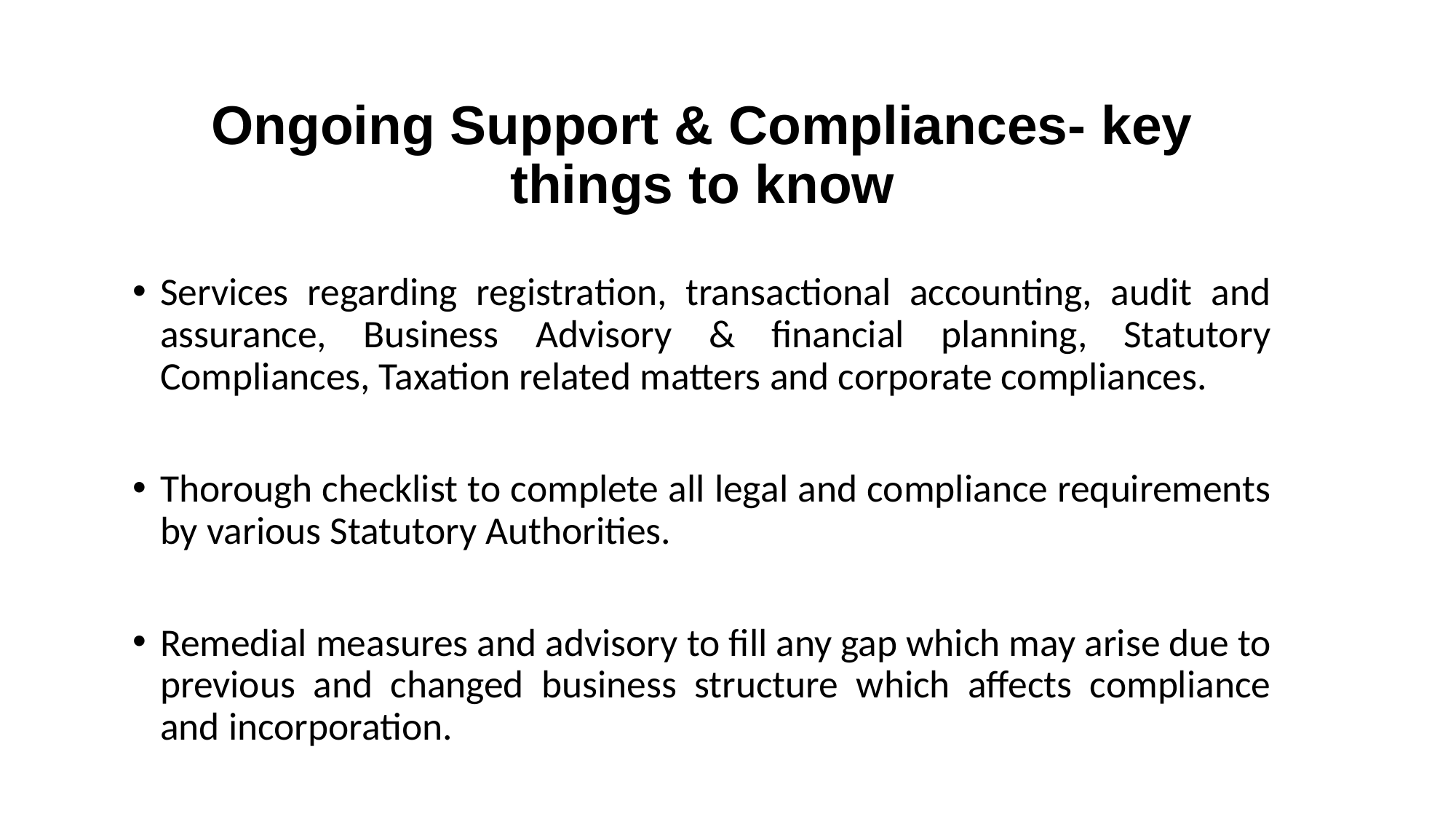

# Ongoing Support & Compliances- key things to know

Services regarding registration, transactional accounting, audit and assurance, Business Advisory & financial planning, Statutory Compliances, Taxation related matters and corporate compliances.

Thorough checklist to complete all legal and compliance requirements by various Statutory Authorities.

Remedial measures and advisory to fill any gap which may arise due to previous and changed business structure which affects compliance and incorporation.